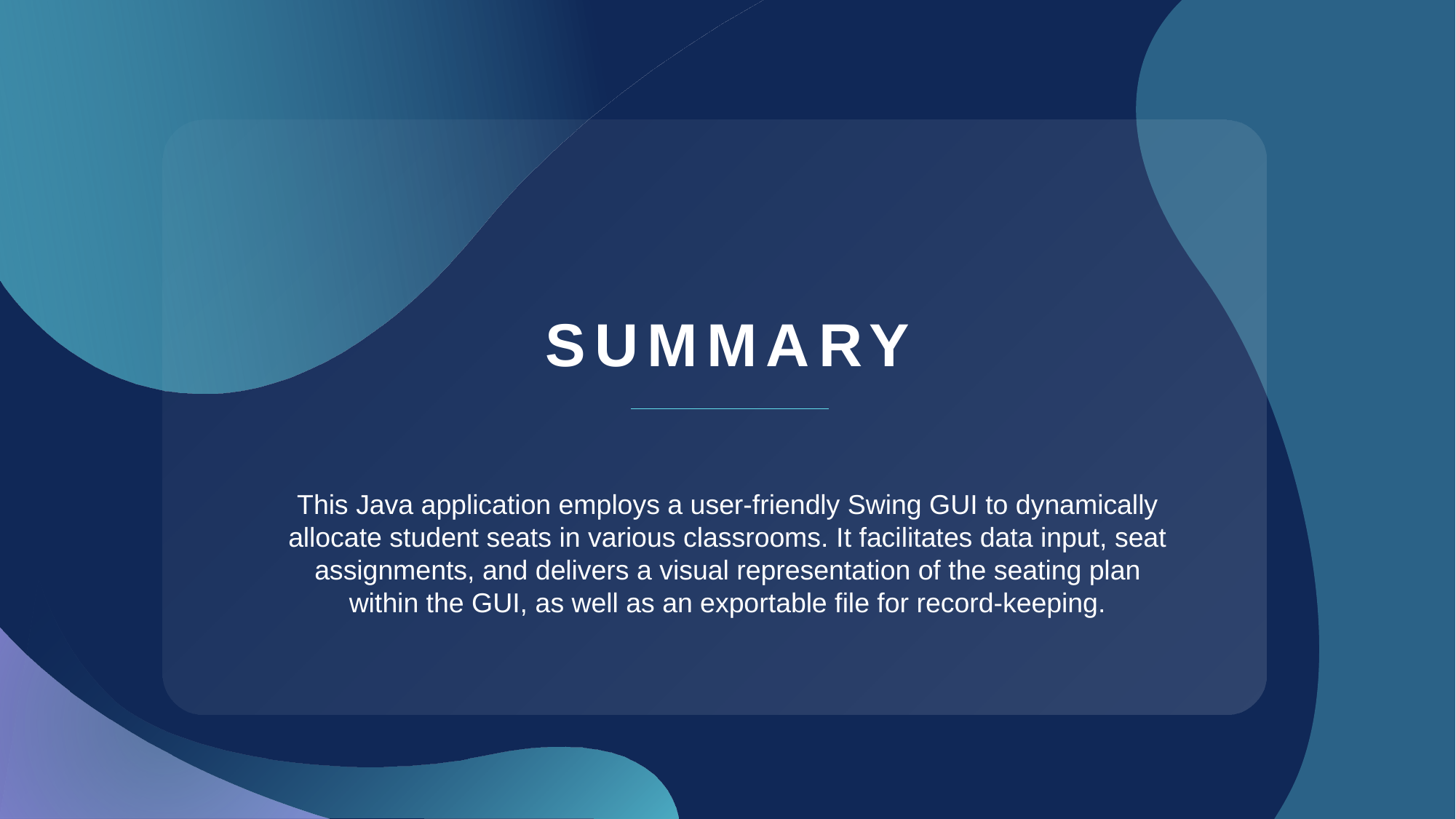

# SUMMARY

This Java application employs a user-friendly Swing GUI to dynamically allocate student seats in various classrooms. It facilitates data input, seat assignments, and delivers a visual representation of the seating plan within the GUI, as well as an exportable file for record-keeping.